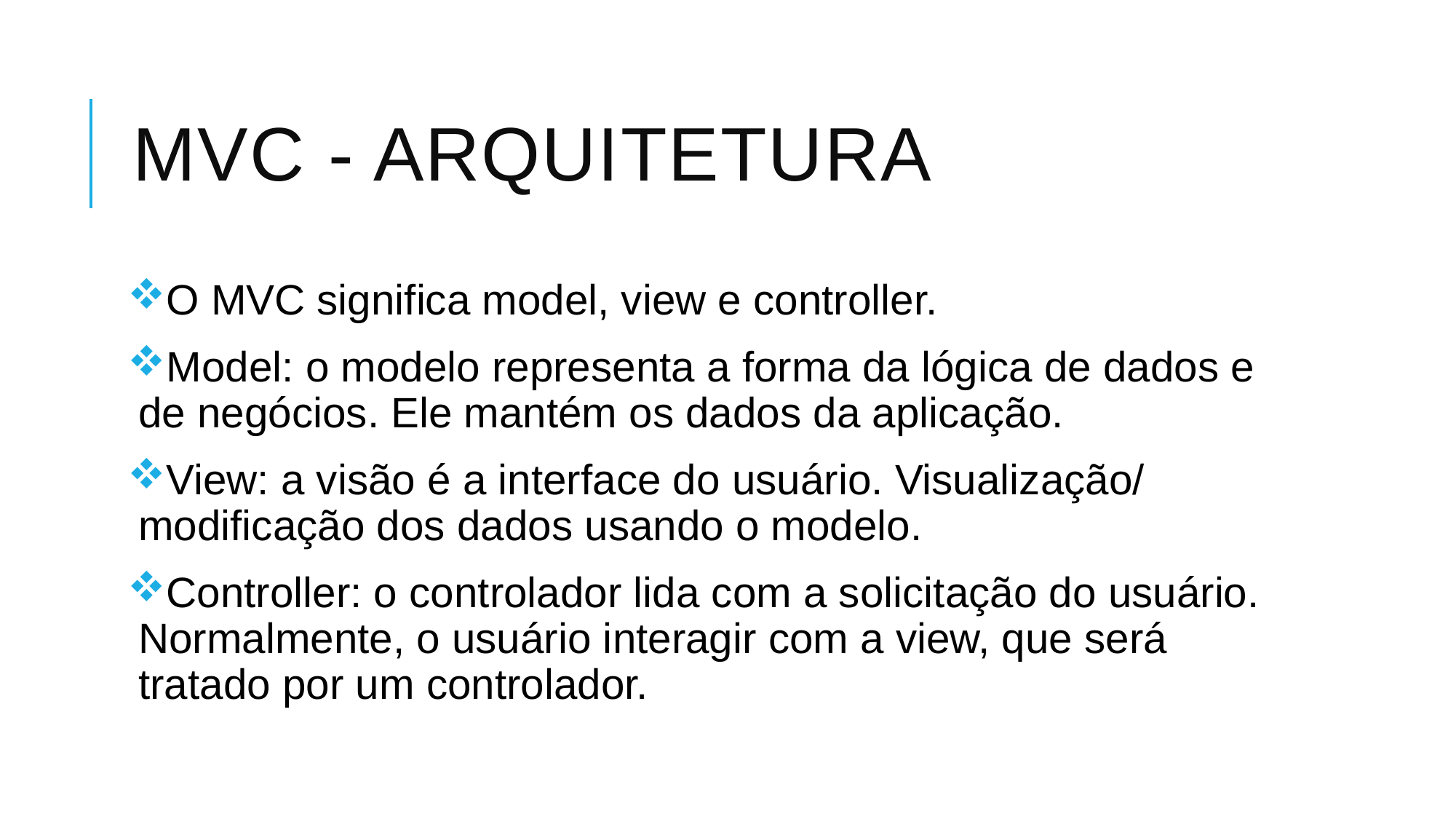

# MVC - Arquitetura
O MVC significa model, view e controller.
Model: o modelo representa a forma da lógica de dados e de negócios. Ele mantém os dados da aplicação.
View: a visão é a interface do usuário. Visualização/ modificação dos dados usando o modelo.
Controller: o controlador lida com a solicitação do usuário. Normalmente, o usuário interagir com a view, que será tratado por um controlador.